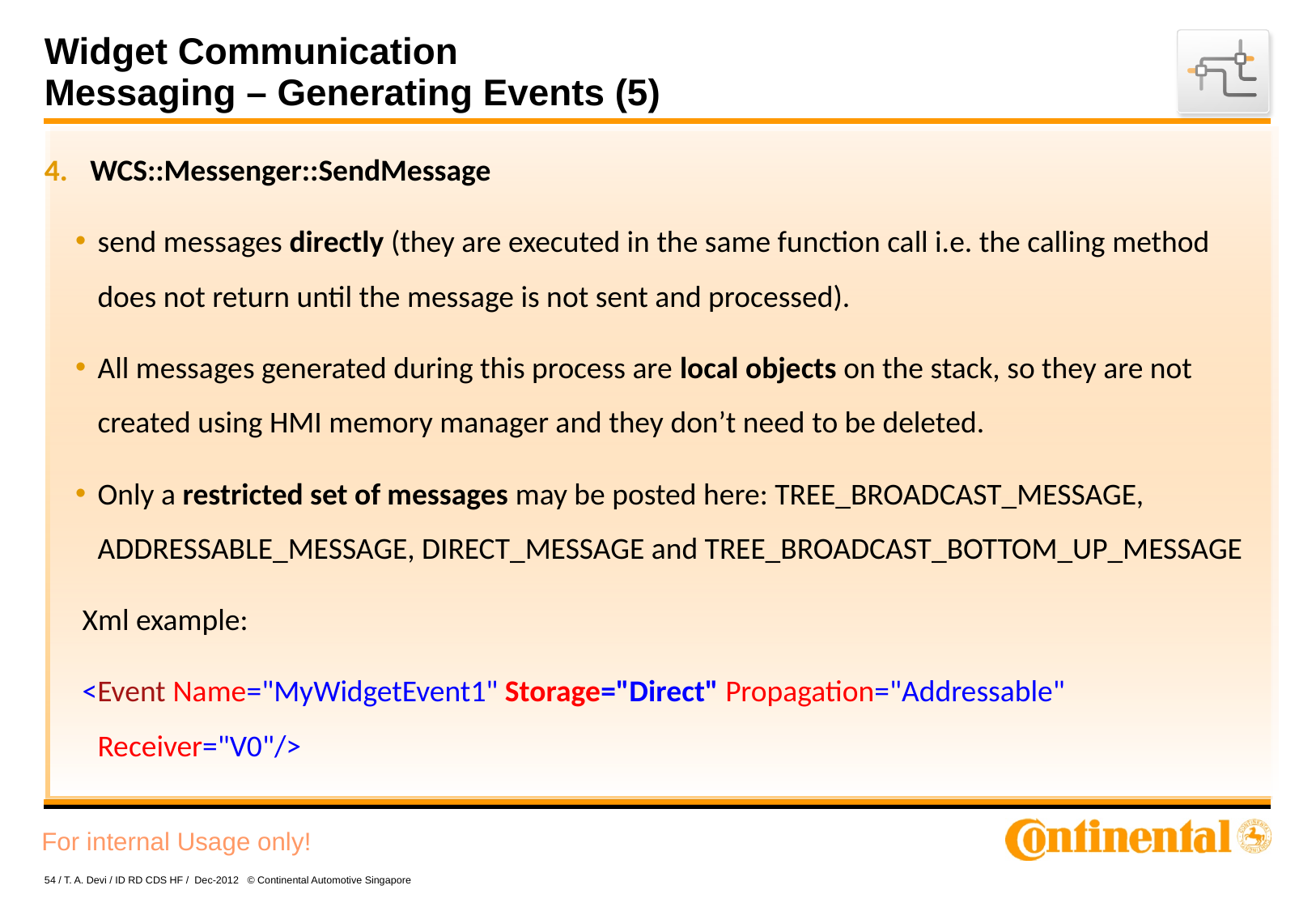

# Widget Communication Messaging – Generating Events (5)
WCS::Messenger::SendMessage
send messages directly (they are executed in the same function call i.e. the calling method does not return until the message is not sent and processed).
All messages generated during this process are local objects on the stack, so they are not created using HMI memory manager and they don’t need to be deleted.
Only a restricted set of messages may be posted here: TREE_BROADCAST_MESSAGE, ADDRESSABLE_MESSAGE, DIRECT_MESSAGE and TREE_BROADCAST_BOTTOM_UP_MESSAGE
 Xml example:
 <Event Name="MyWidgetEvent1" Storage="Direct" Propagation="Addressable" Receiver="V0"/>

54 / T. A. Devi / ID RD CDS HF /  Dec-2012   © Continental Automotive Singapore